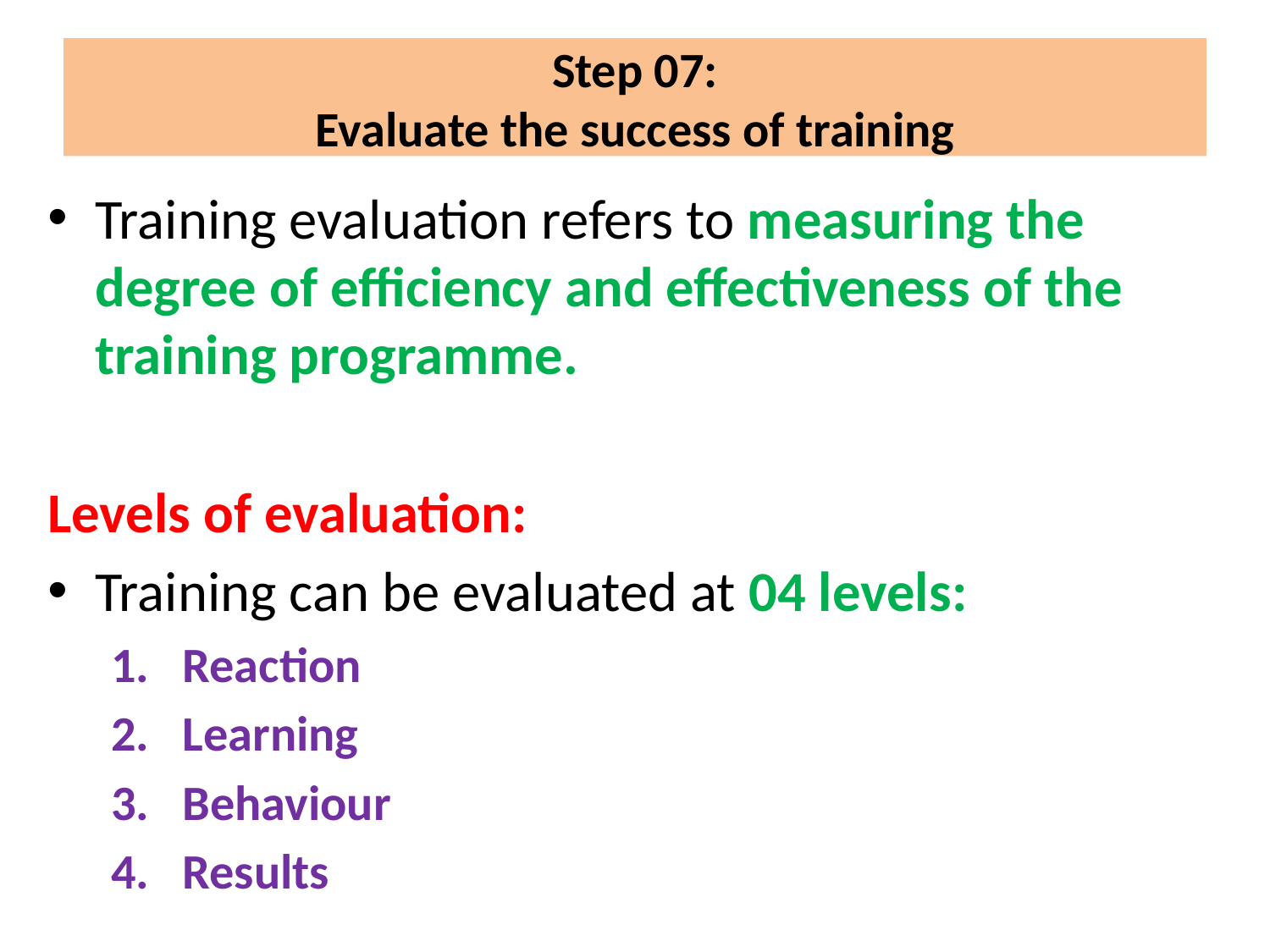

# Step 07: Evaluate the success of training
Training evaluation refers to measuring the degree of efficiency and effectiveness of the training programme.

Levels of evaluation:
Training can be evaluated at 04 levels:
Reaction
Learning
Behaviour
Results